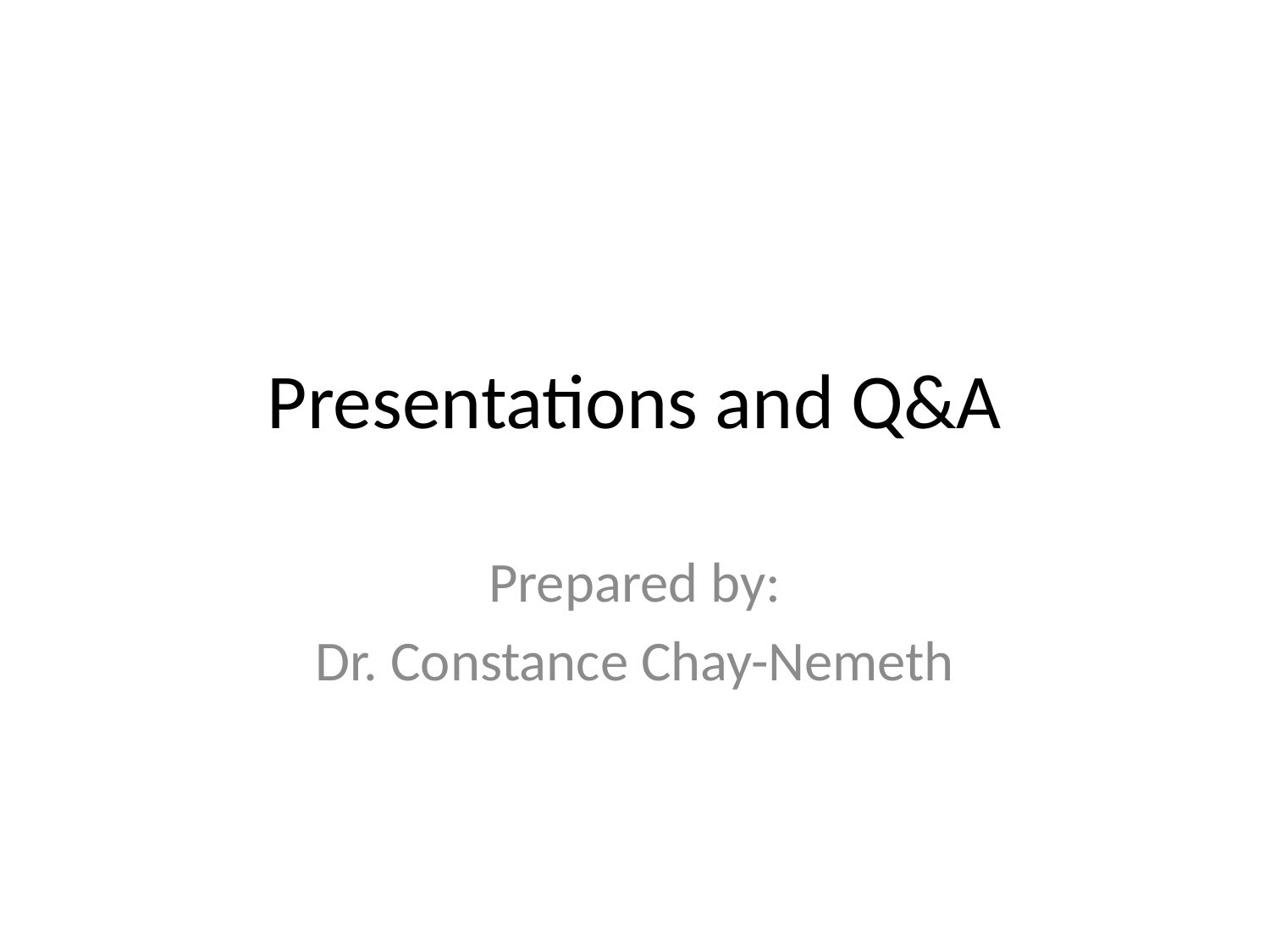

# Presentations and Q&A
Prepared by:
Dr. Constance Chay-Nemeth